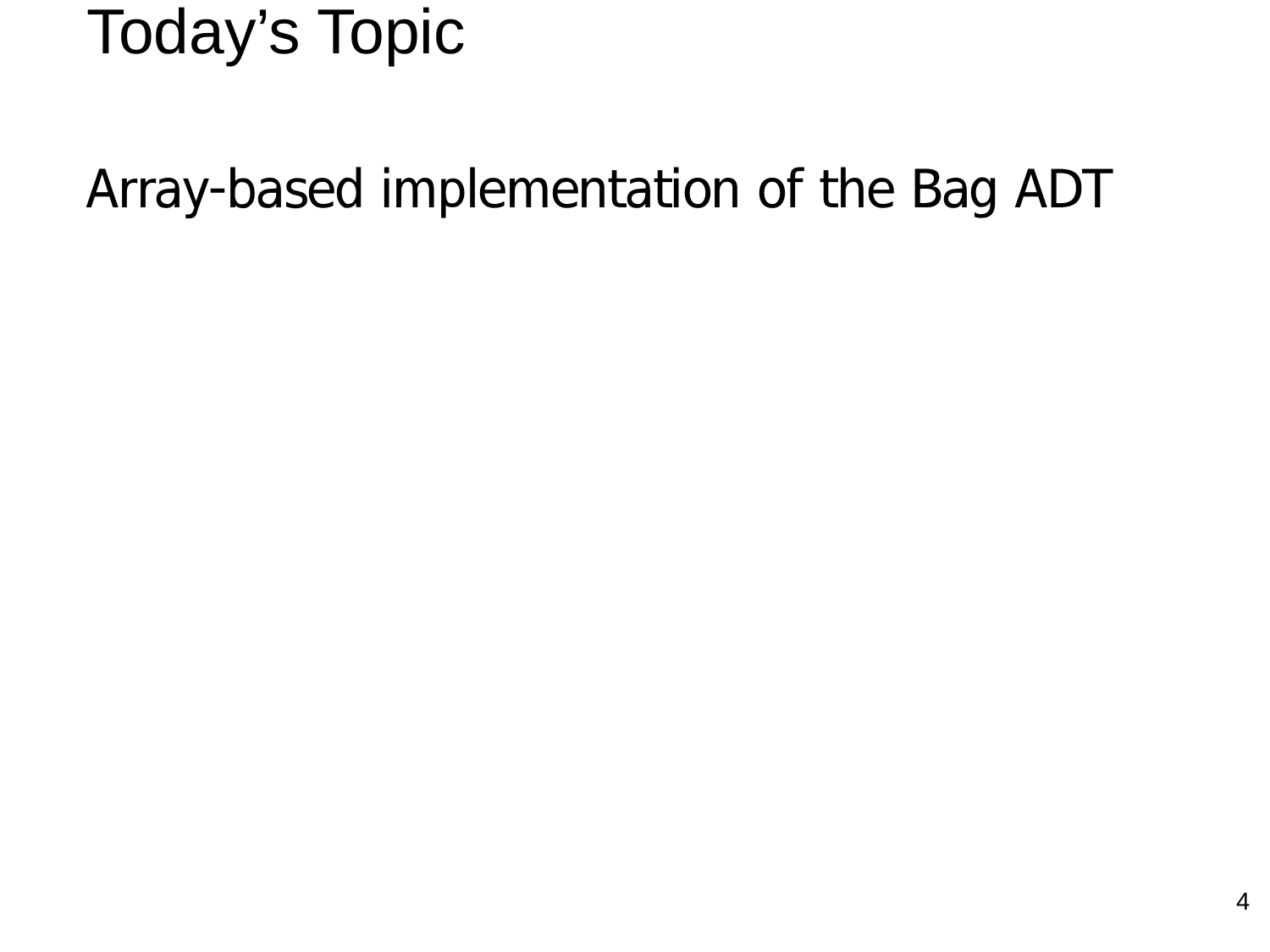

# Today’s Topic
Array-based implementation of the Bag ADT
4